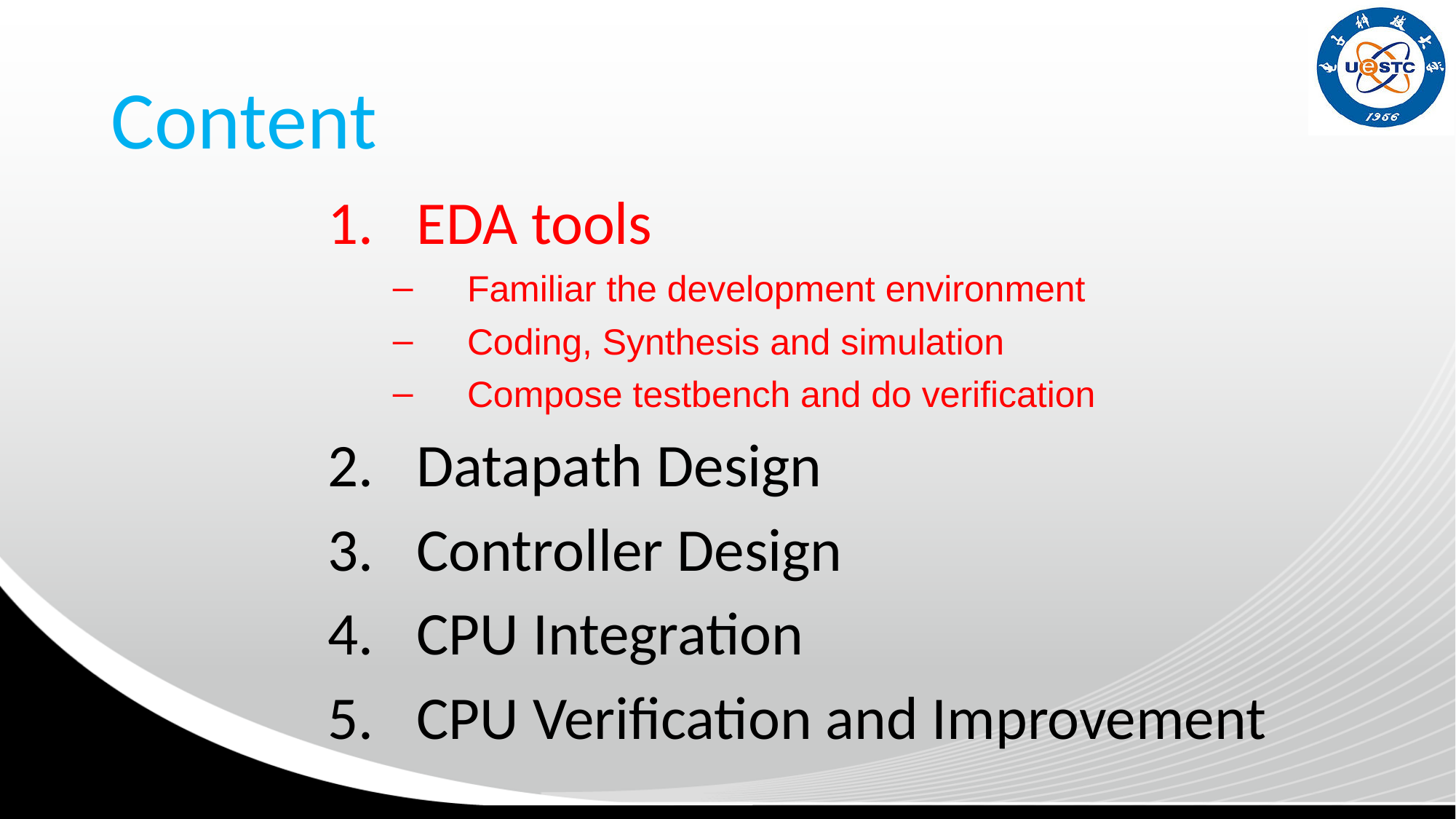

# Content
EDA tools
Familiar the development environment
Coding, Synthesis and simulation
Compose testbench and do verification
Datapath Design
Controller Design
CPU Integration
CPU Verification and Improvement